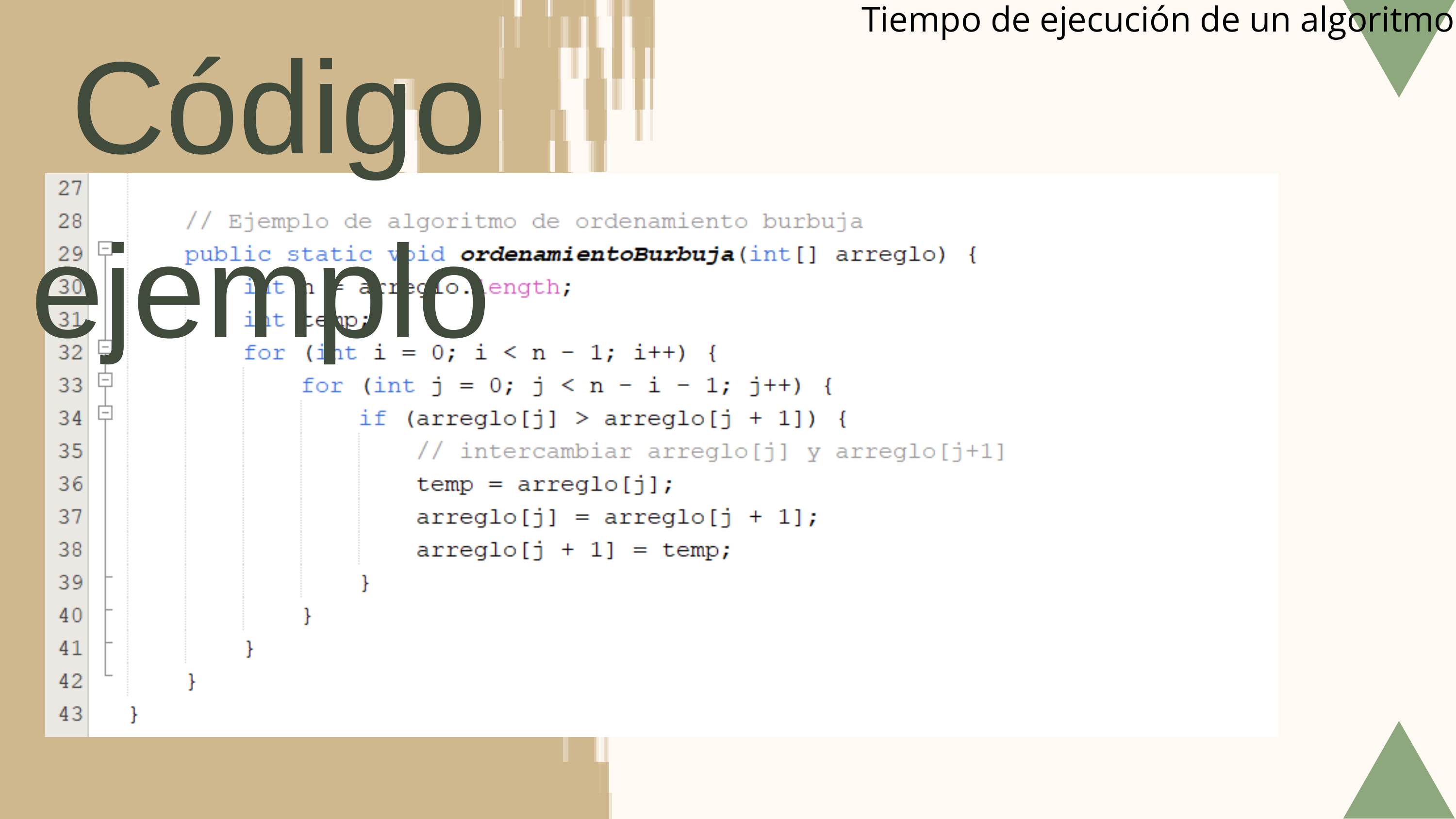

Tiempo de ejecución de un algoritmo
Código ejemplo